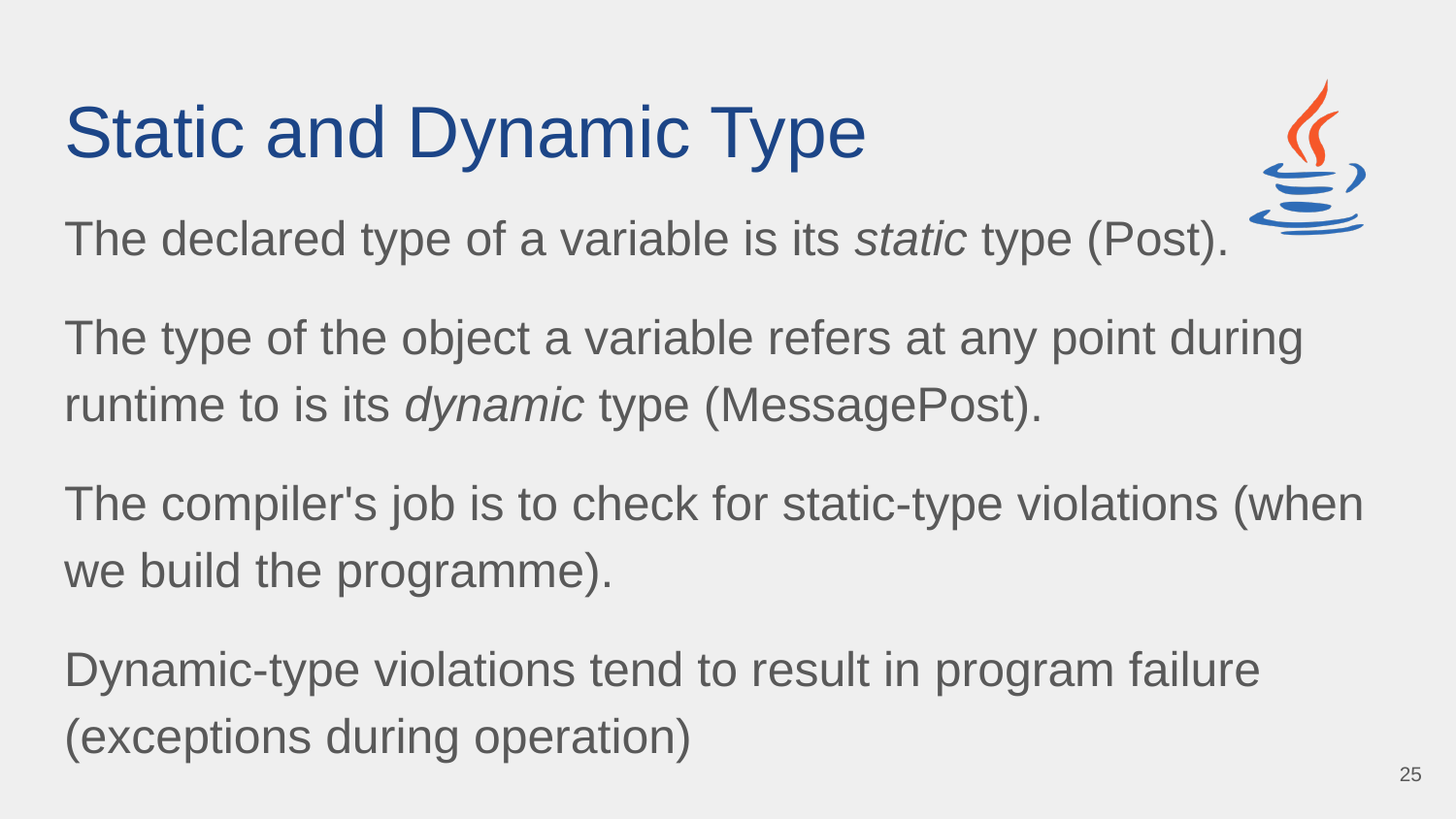

# Static and Dynamic Type
The declared type of a variable is its static type (Post).
The type of the object a variable refers at any point during runtime to is its dynamic type (MessagePost).
The compiler's job is to check for static-type violations (when we build the programme).
Dynamic-type violations tend to result in program failure (exceptions during operation)
25